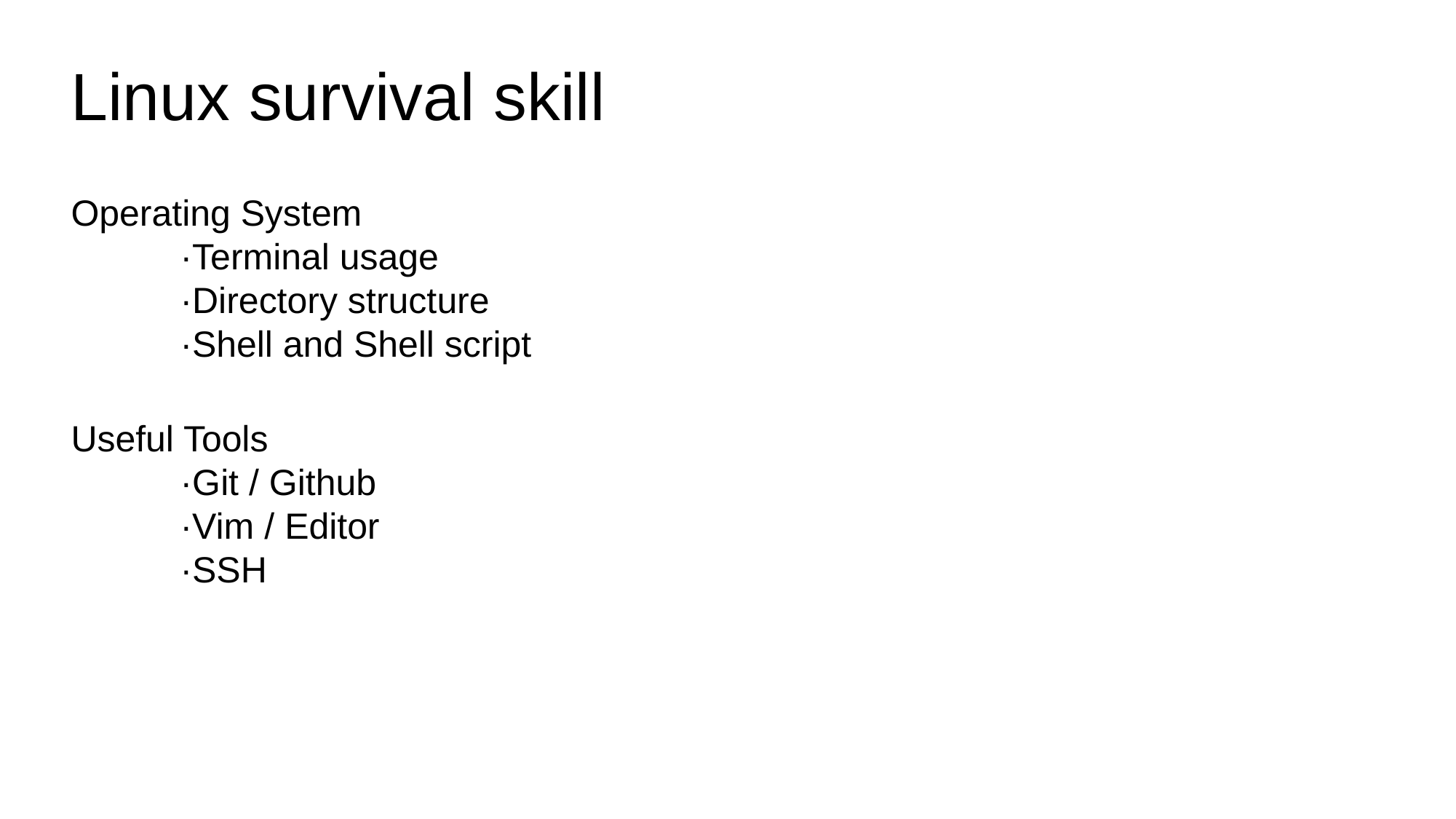

Linux survival skill
Operating System
	·Terminal usage
	·Directory structure
	·Shell and Shell script

Useful Tools
	·Git / Github
	·Vim / Editor
	·SSH